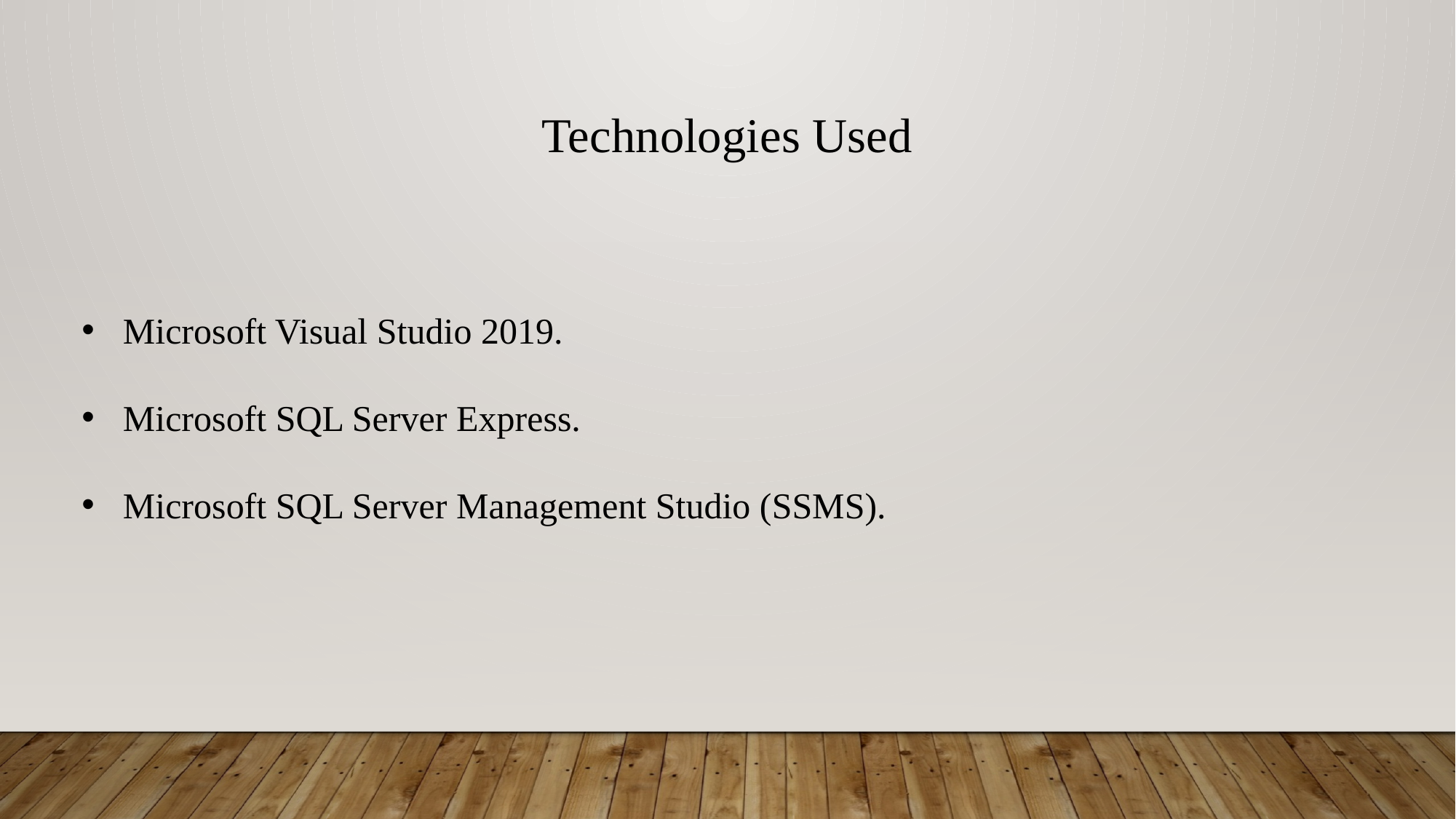

Technologies Used
Microsoft Visual Studio 2019.
Microsoft SQL Server Express.
Microsoft SQL Server Management Studio (SSMS).